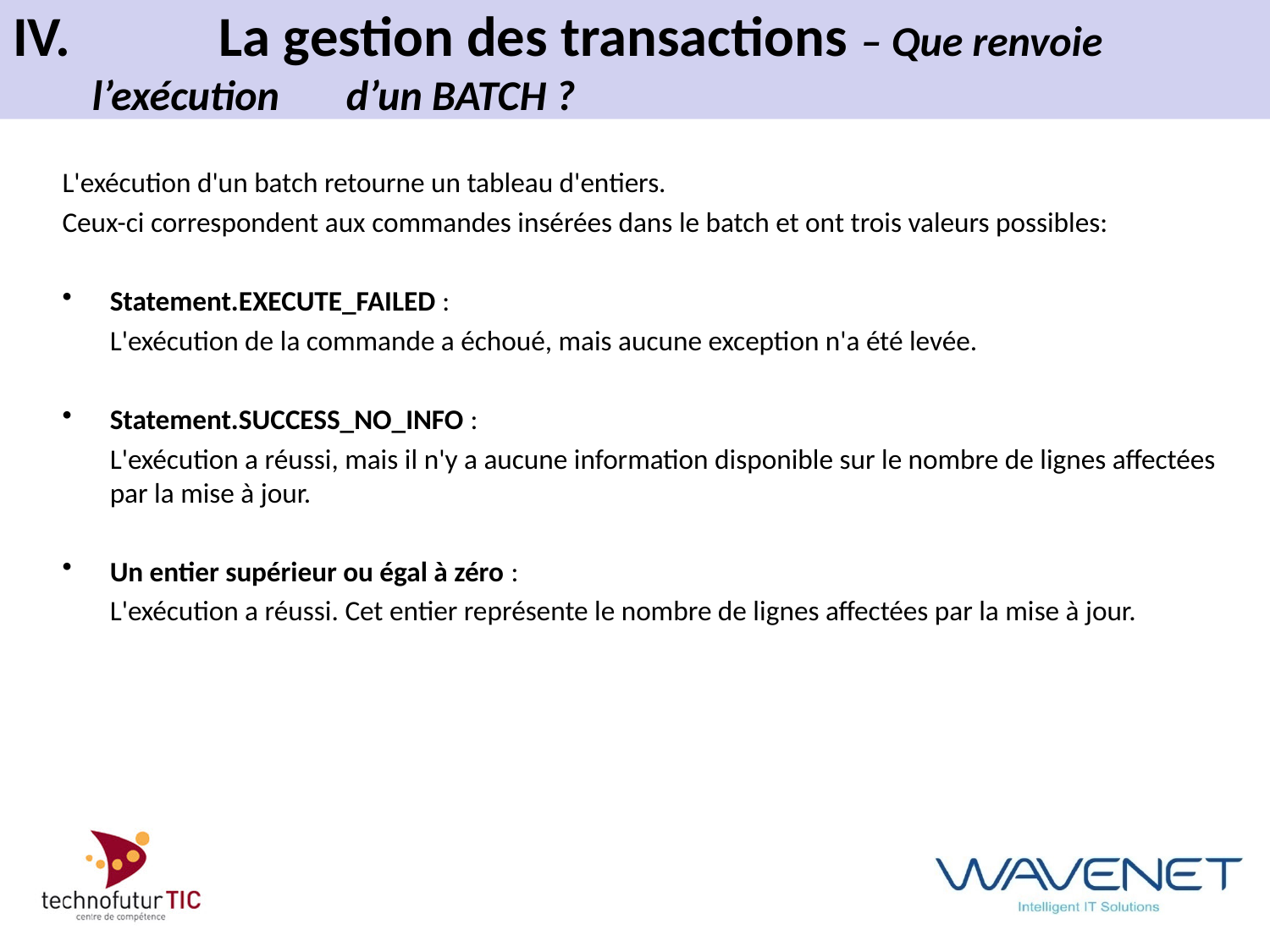

# IV.		La gestion des transactions – Que renvoie l’exécution 	d’un BATCH ?

L'exécution d'un batch retourne un tableau d'entiers.
Ceux-ci correspondent aux commandes insérées dans le batch et ont trois valeurs possibles:

Statement.EXECUTE_FAILED :
	L'exécution de la commande a échoué, mais aucune exception n'a été levée.

Statement.SUCCESS_NO_INFO :
	L'exécution a réussi, mais il n'y a aucune information disponible sur le nombre de lignes affectées par la mise à jour.

Un entier supérieur ou égal à zéro :
	L'exécution a réussi. Cet entier représente le nombre de lignes affectées par la mise à jour.